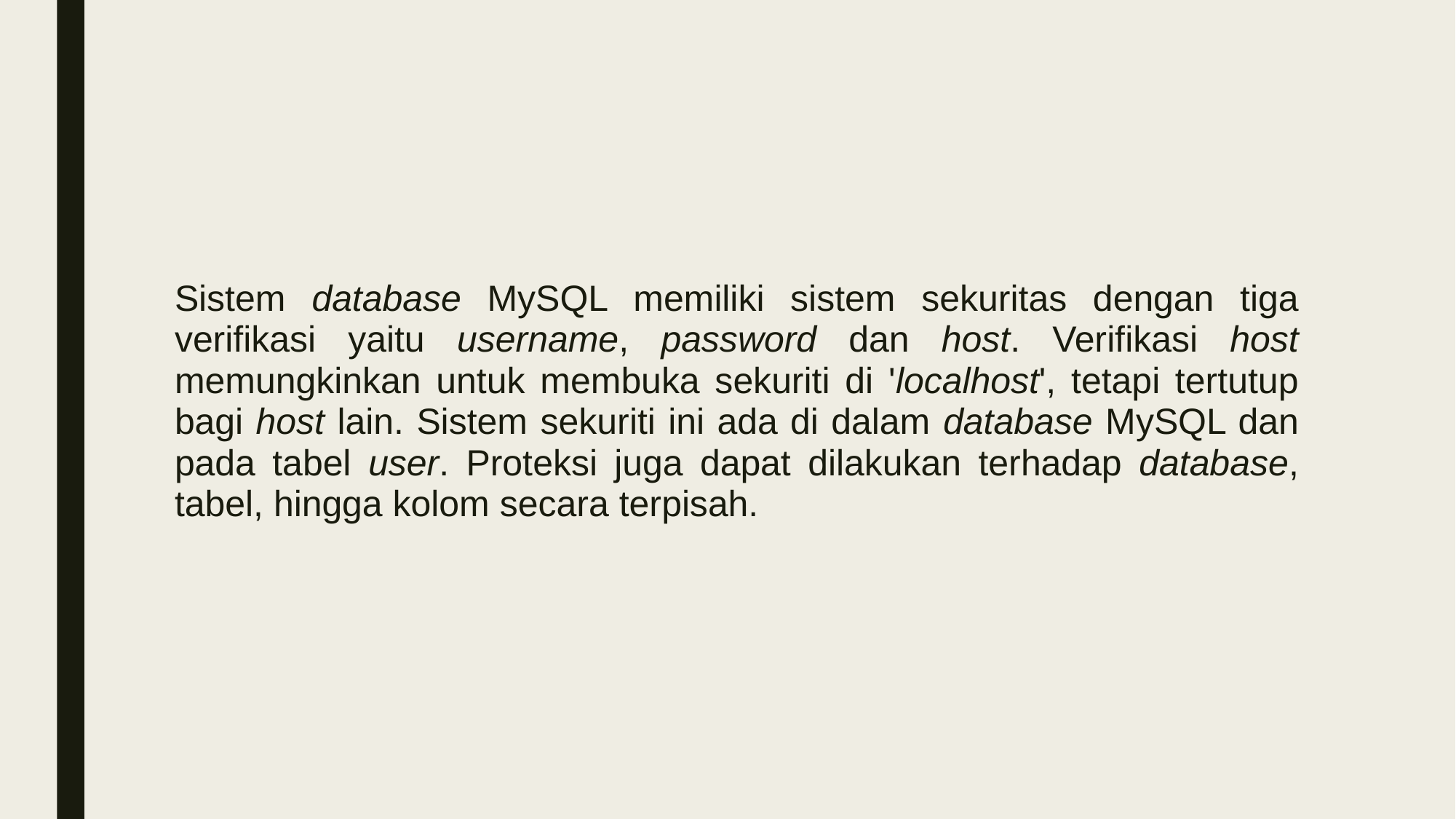

#
Sistem database MySQL memiliki sistem sekuritas dengan tiga verifikasi yaitu username, password dan host. Verifikasi host memungkinkan untuk membuka sekuriti di 'localhost', tetapi tertutup bagi host lain. Sistem sekuriti ini ada di dalam database MySQL dan pada tabel user. Proteksi juga dapat dilakukan terhadap database, tabel, hingga kolom secara terpisah.